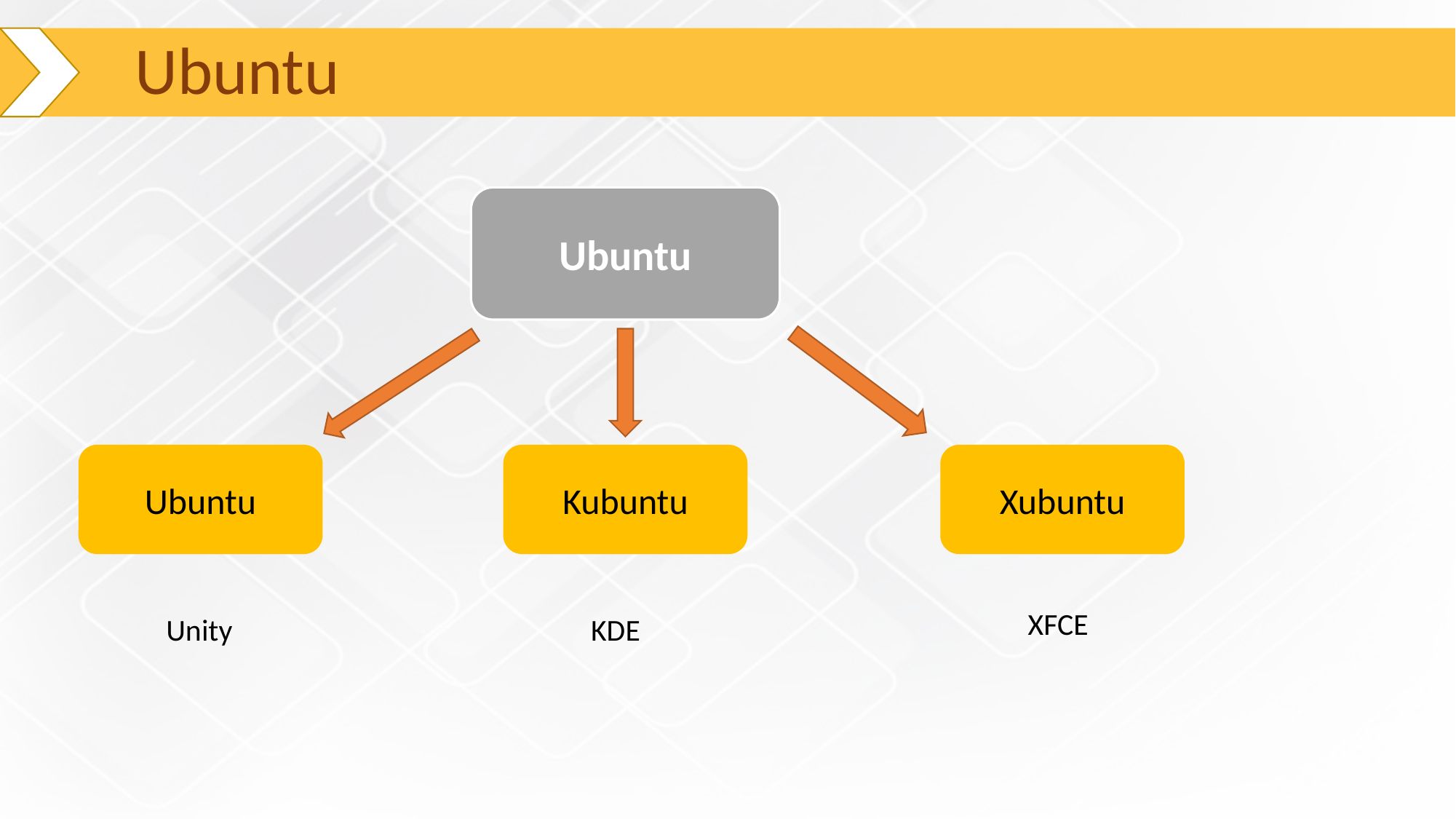

# Ubuntu

Ubuntu

Ubuntu
Kubuntu
Xubuntu
XFCE
Unity
KDE